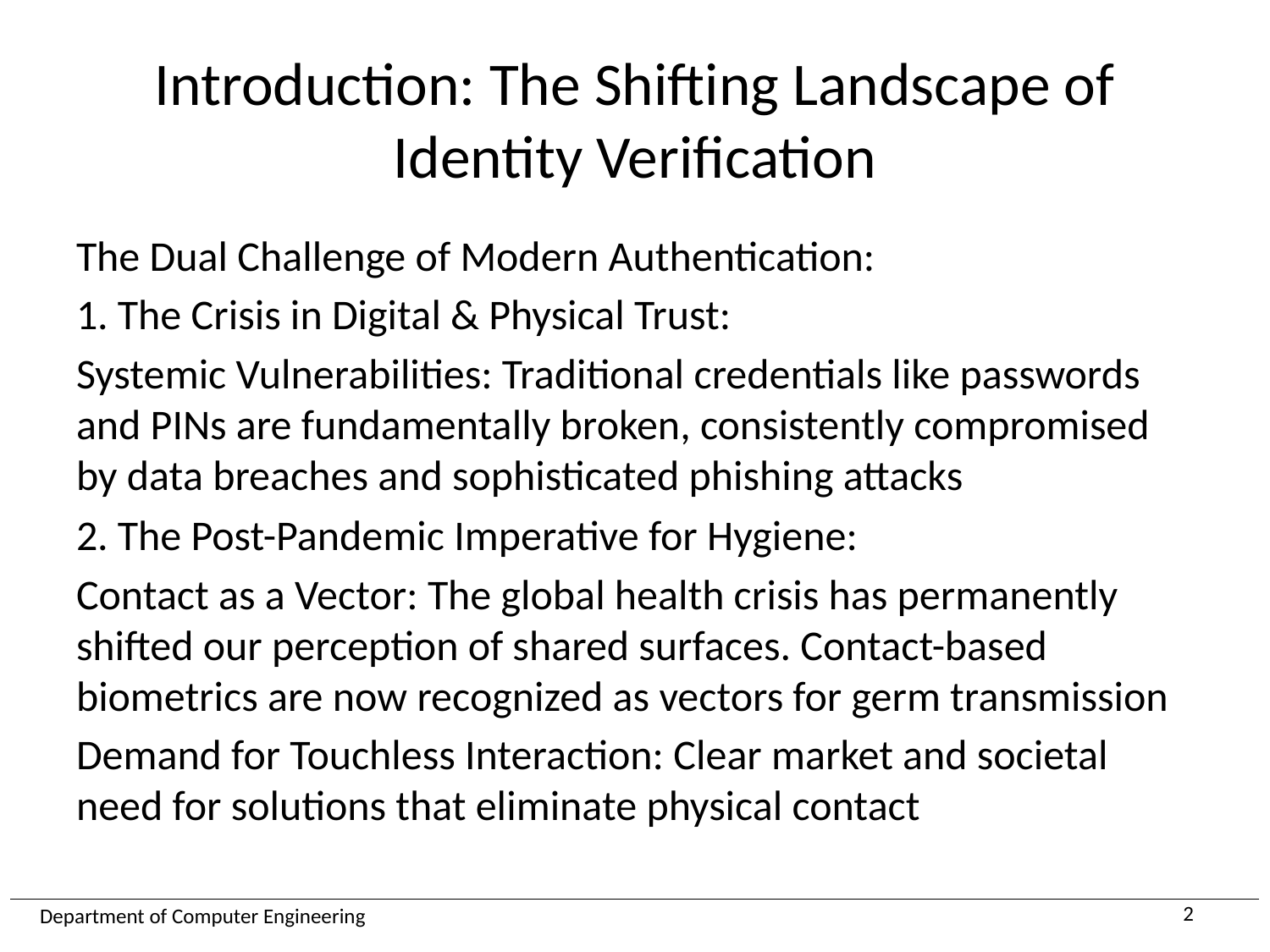

# Introduction: The Shifting Landscape of Identity Verification
The Dual Challenge of Modern Authentication:
1. The Crisis in Digital & Physical Trust:
Systemic Vulnerabilities: Traditional credentials like passwords and PINs are fundamentally broken, consistently compromised by data breaches and sophisticated phishing attacks
2. The Post-Pandemic Imperative for Hygiene:
Contact as a Vector: The global health crisis has permanently shifted our perception of shared surfaces. Contact-based biometrics are now recognized as vectors for germ transmission
Demand for Touchless Interaction: Clear market and societal need for solutions that eliminate physical contact
2